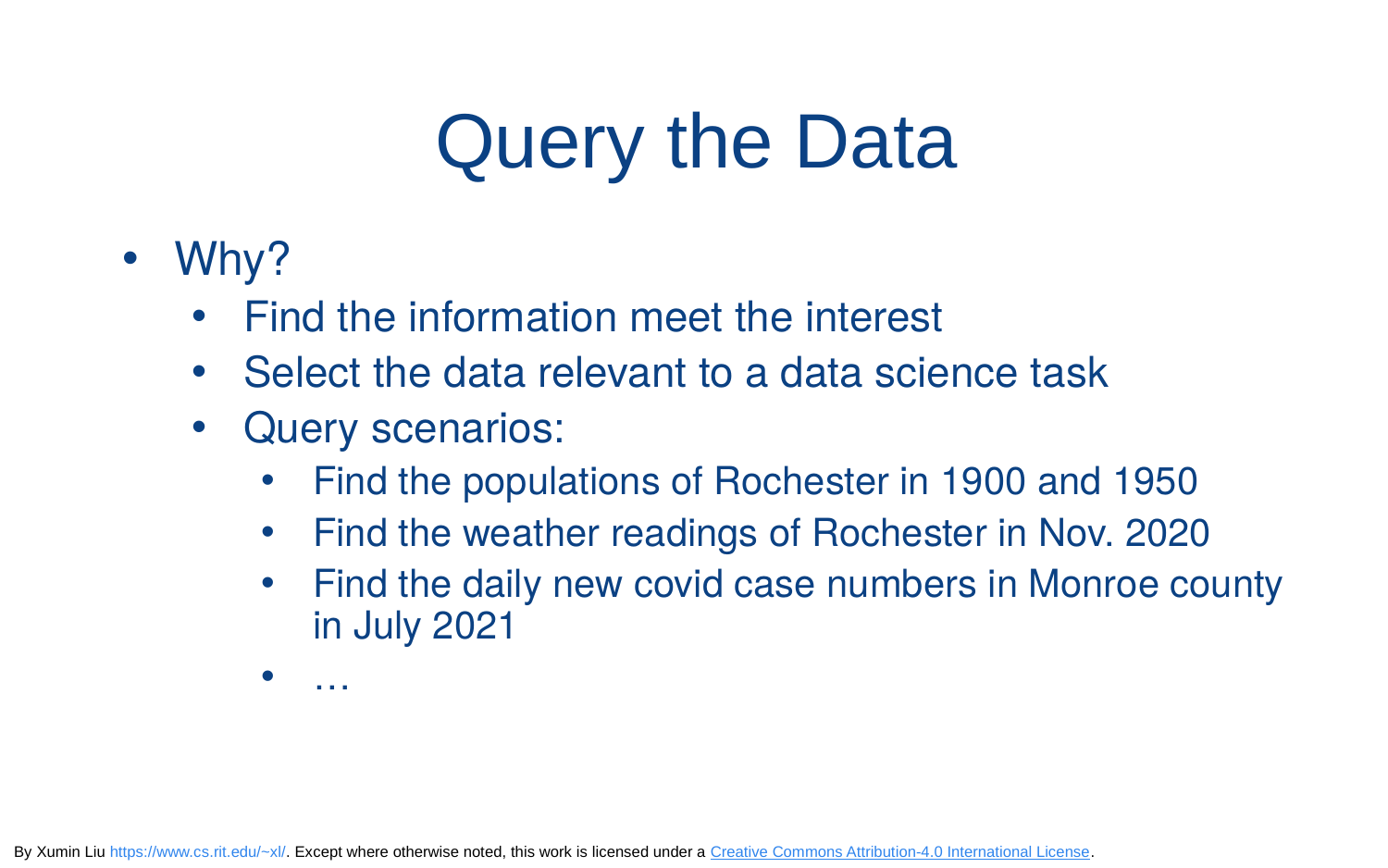

# Query the Data
Why?
Find the information meet the interest
Select the data relevant to a data science task
Query scenarios:
Find the populations of Rochester in 1900 and 1950
Find the weather readings of Rochester in Nov. 2020
Find the daily new covid case numbers in Monroe county in July 2021
…